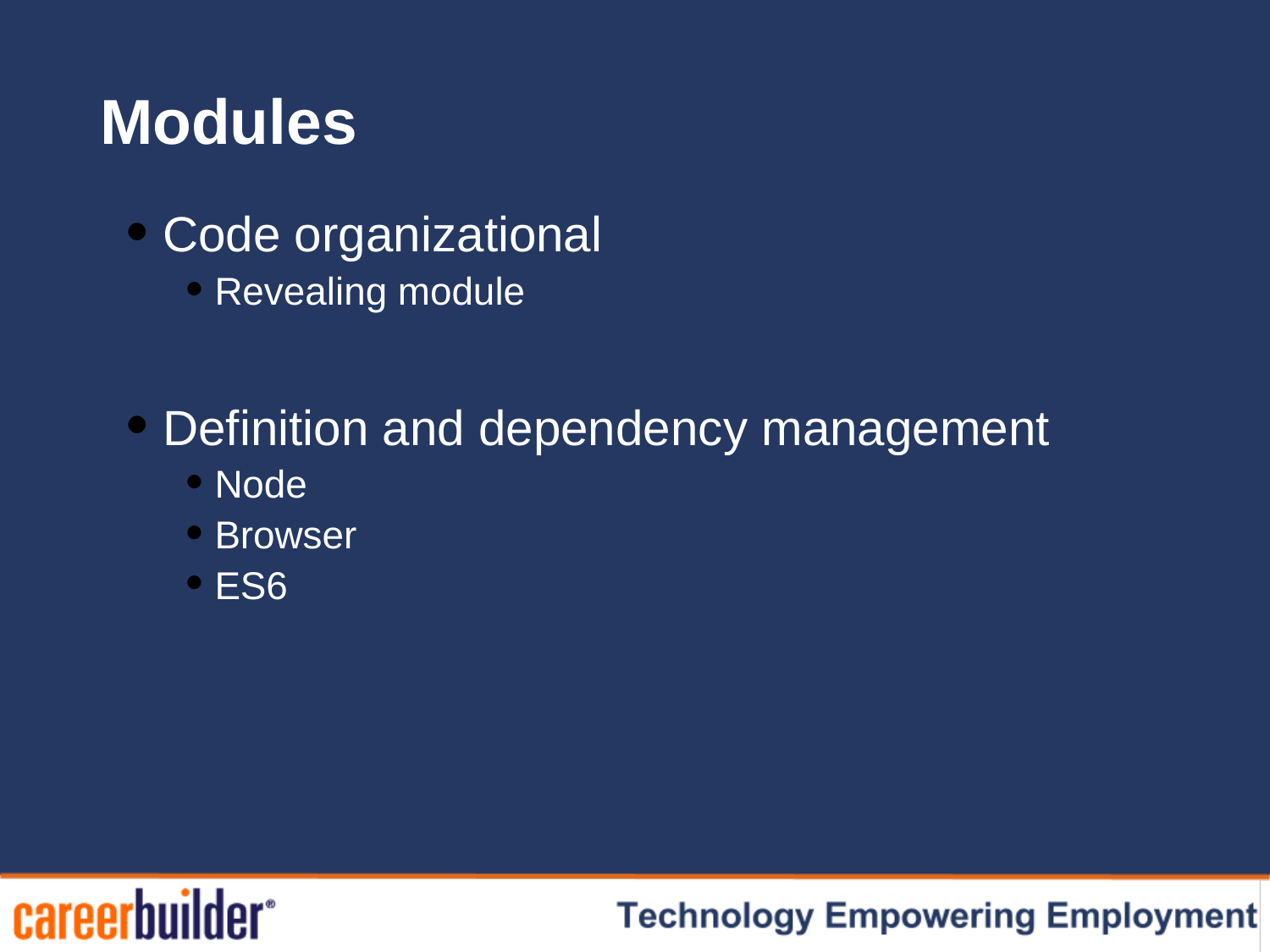

# Modules
 Code organizational
 Revealing module

 Definition and dependency management
 Node
 Browser
 ES6